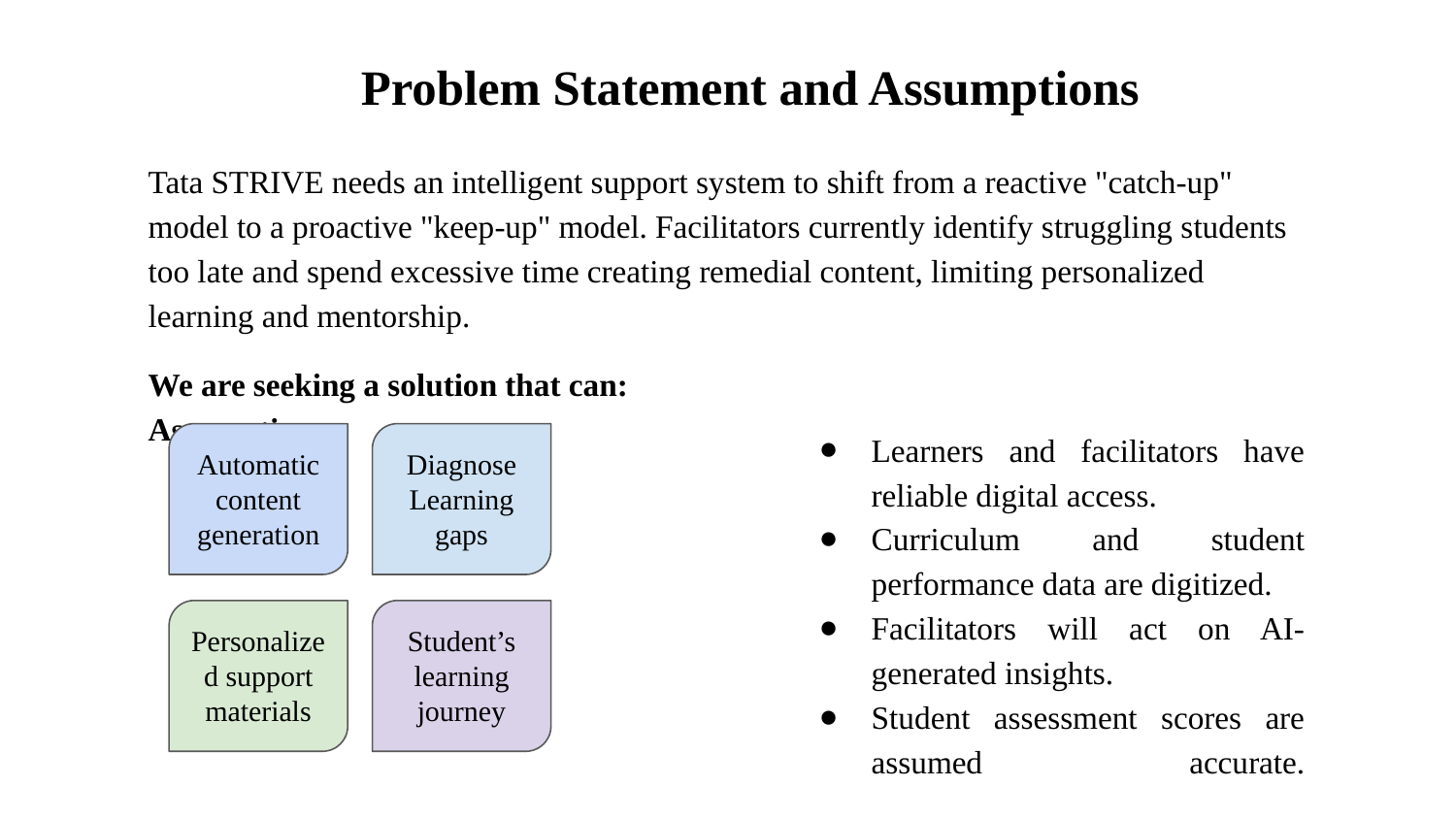

Problem Statement and Assumptions
Tata STRIVE needs an intelligent support system to shift from a reactive "catch-up" model to a proactive "keep-up" model. Facilitators currently identify struggling students too late and spend excessive time creating remedial content, limiting personalized learning and mentorship.
We are seeking a solution that can:				Assumptions:

Learners and facilitators have reliable digital access.
Curriculum and student performance data are digitized.
Facilitators will act on AI-generated insights.
Student assessment scores are assumed accurate.

Automatic
content
generation
Diagnose
Learning gaps
Personalized support materials
Student’s learning journey